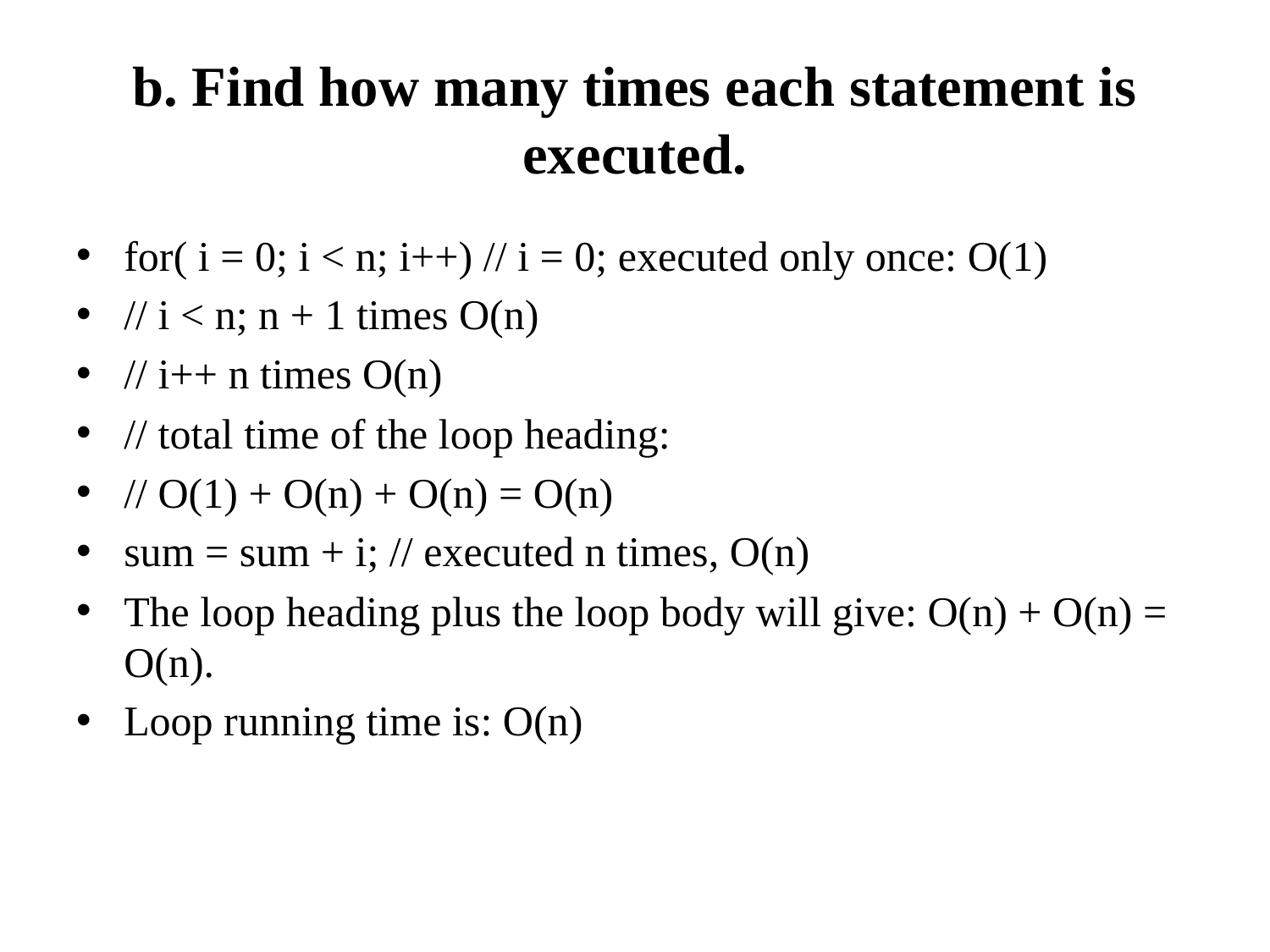

# b. Find how many times each statement is executed.
for( i = 0; i < n; i++) // i = 0; executed only once: O(1)
// i < n; n + 1 times O(n)
// i++ n times O(n)
// total time of the loop heading:
// O(1) + O(n) + O(n) = O(n)
sum = sum + i; // executed n times, O(n)
The loop heading plus the loop body will give: O(n) + O(n) = O(n).
Loop running time is: O(n)